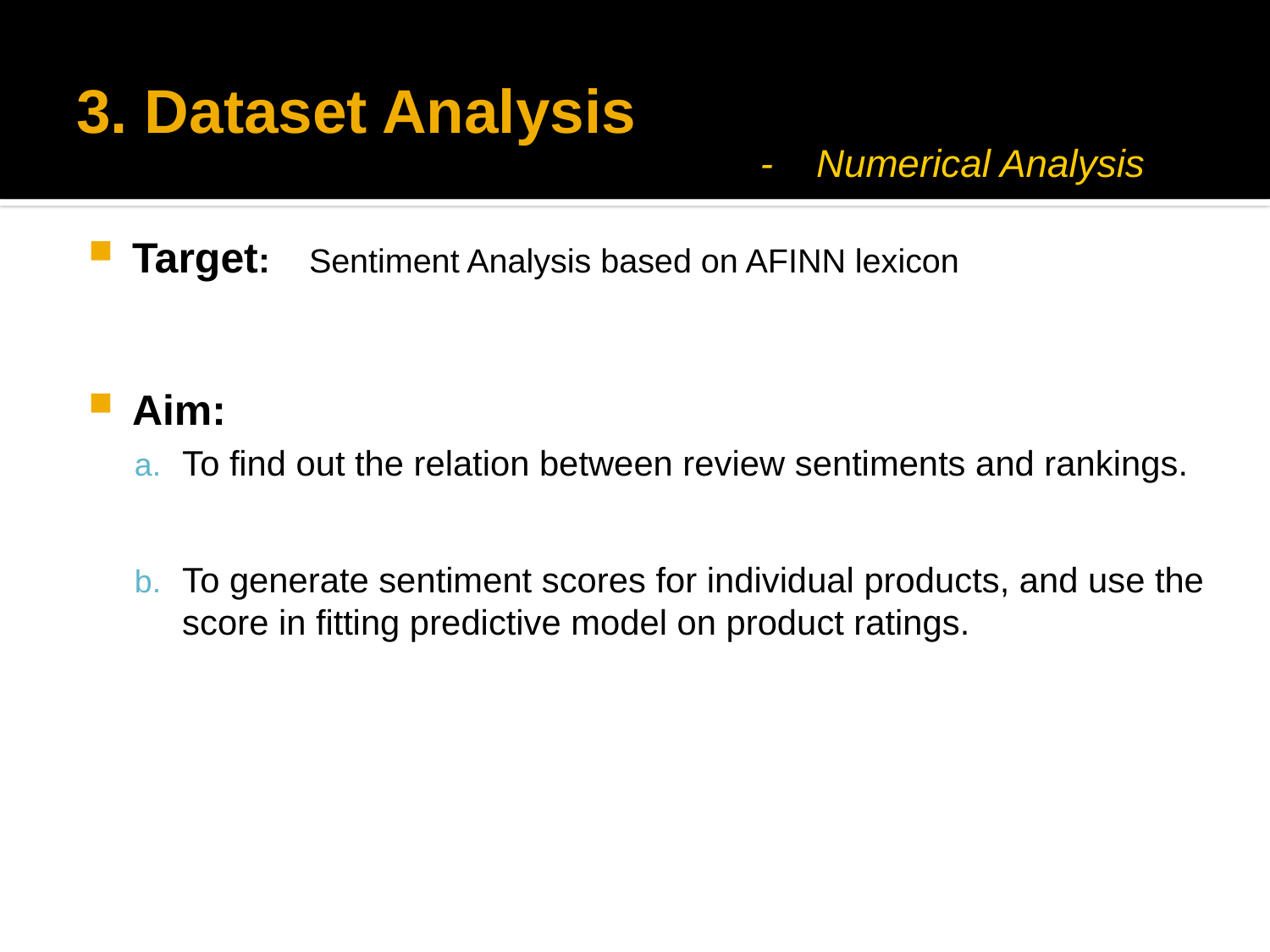

# 3. Dataset Analysis
-    Numerical Analysis
Target:    Sentiment Analysis based on AFINN lexicon

Aim:
To find out the relation between review sentiments and rankings.

To generate sentiment scores for individual products, and use the score in fitting predictive model on product ratings.